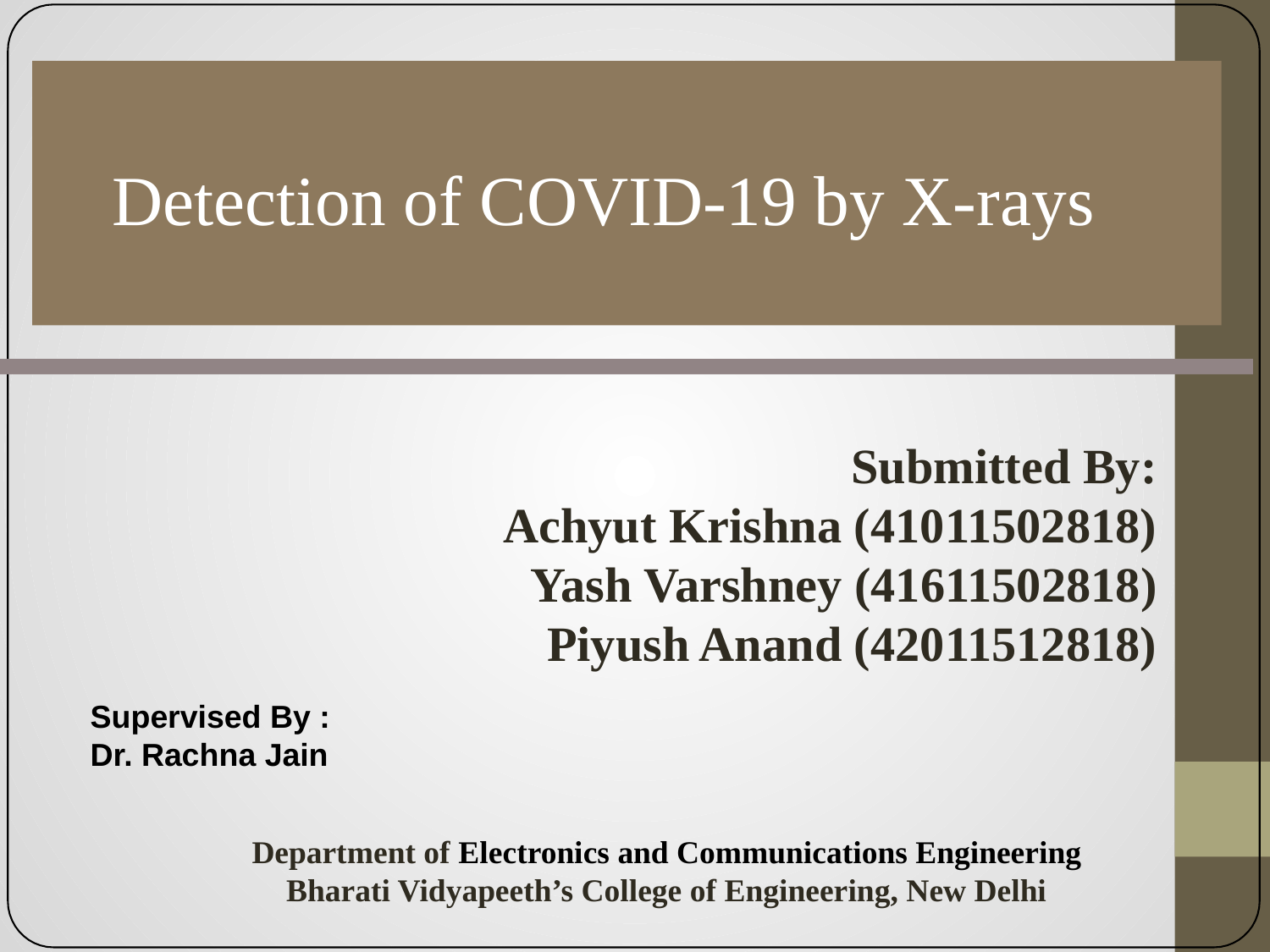

# Detection of COVID-19 by X-rays

          Submitted By:
Achyut Krishna (41011502818)
Yash Varshney (41611502818)
Piyush Anand (42011512818)

Supervised By :
Dr. Rachna Jain
Department of Electronics and Communications Engineering
Bharati Vidyapeeth’s College of Engineering, New Delhi